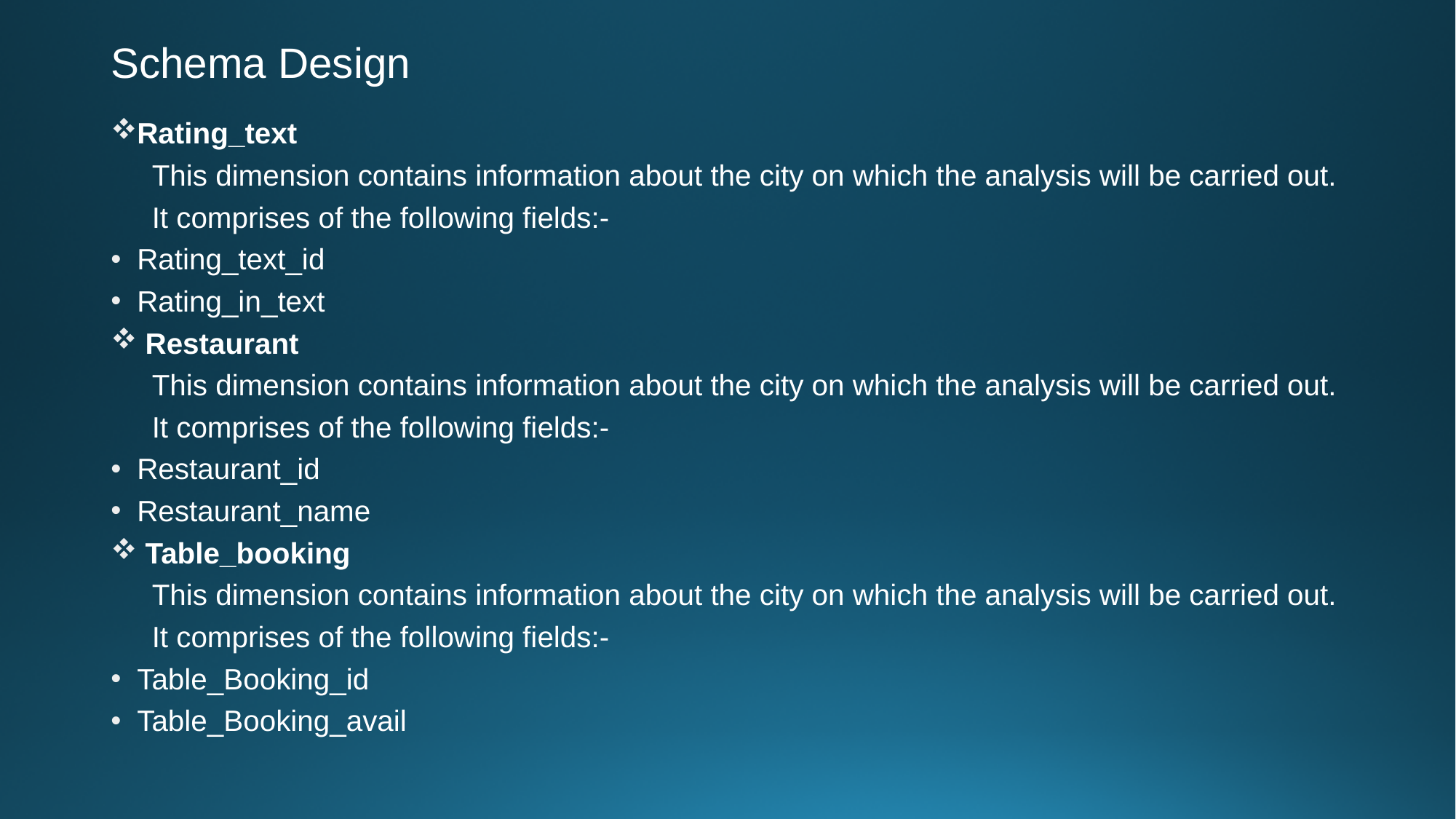

# Schema Design
Rating_text
     This dimension contains information about the city on which the analysis will be carried out.
     It comprises of the following fields:-
Rating_text_id
Rating_in_text
 Restaurant
     This dimension contains information about the city on which the analysis will be carried out.
     It comprises of the following fields:-
Restaurant_id
Restaurant_name
 Table_booking
     This dimension contains information about the city on which the analysis will be carried out.
     It comprises of the following fields:-
Table_Booking_id
Table_Booking_avail